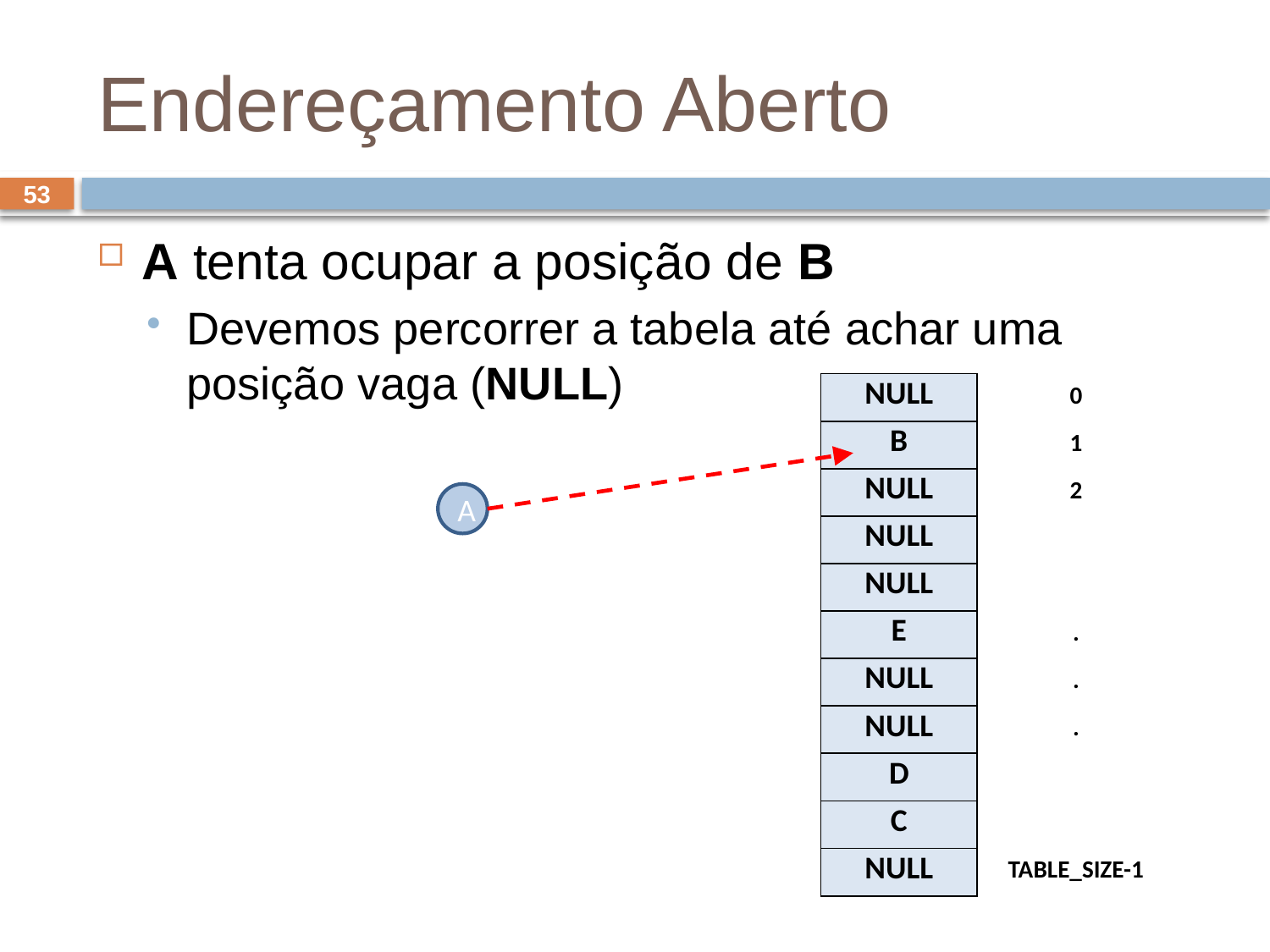

# Endereçamento Aberto
53
A tenta ocupar a posição de B
Devemos percorrer a tabela até achar uma posição vaga (NULL)
| NULL | 0 |
| --- | --- |
| B | 1 |
| NULL | 2 |
| NULL |  |
| NULL |  |
| E | . |
| NULL | . |
| NULL | . |
| D |  |
| C |  |
| NULL | TABLE\_SIZE-1 |
A